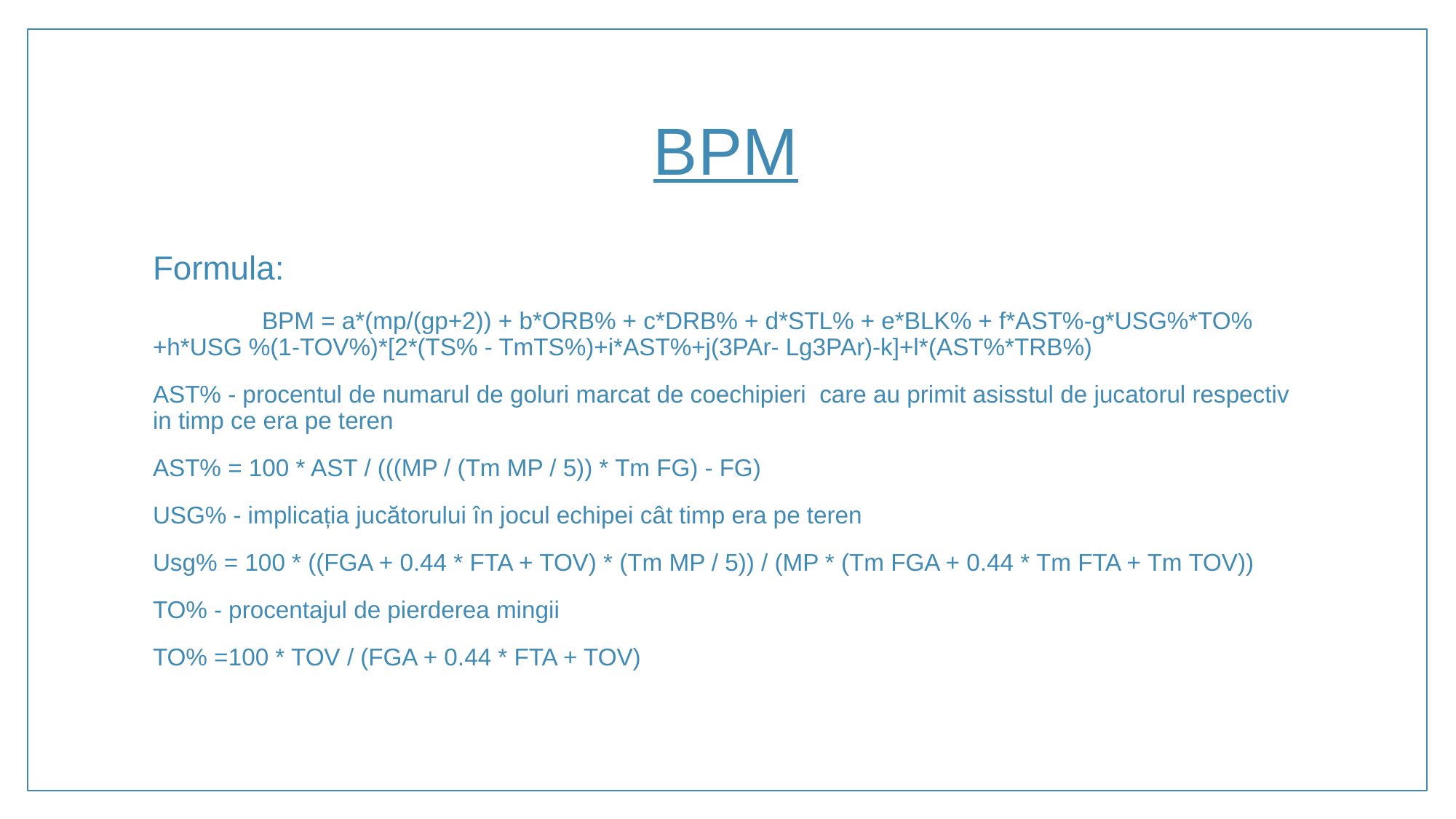

# BPM
Formula:
	BPM = a*(mp/(gp+2)) + b*ORB% + c*DRB% + d*STL% + e*BLK% + f*AST%-g*USG%*TO%+h*USG %(1-TOV%)*[2*(TS% - TmTS%)+i*AST%+j(3PAr- Lg3PAr)-k]+l*(AST%*TRB%)
AST% - procentul de numarul de goluri marcat de coechipieri  care au primit asisstul de jucatorul respectiv in timp ce era pe teren
AST% = 100 * AST / (((MP / (Tm MP / 5)) * Tm FG) - FG)
USG% - implicația jucătorului în jocul echipei cât timp era pe teren
Usg% = 100 * ((FGA + 0.44 * FTA + TOV) * (Tm MP / 5)) / (MP * (Tm FGA + 0.44 * Tm FTA + Tm TOV))
TO% - procentajul de pierderea mingii
TO% =100 * TOV / (FGA + 0.44 * FTA + TOV)